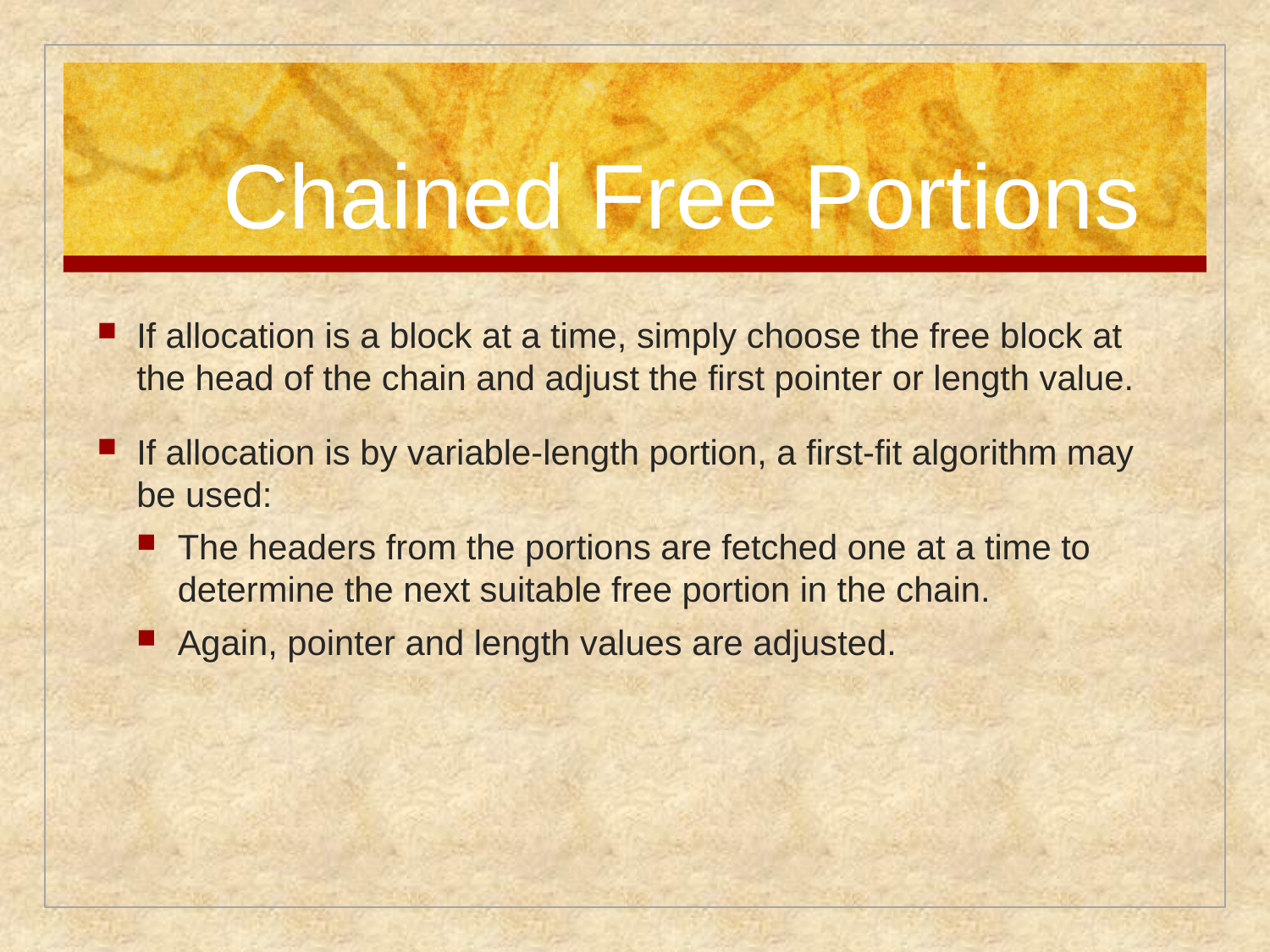

# Chained Free Portions
If allocation is a block at a time, simply choose the free block at the head of the chain and adjust the first pointer or length value.
If allocation is by variable-length portion, a first-fit algorithm may be used:
The headers from the portions are fetched one at a time to determine the next suitable free portion in the chain.
Again, pointer and length values are adjusted.